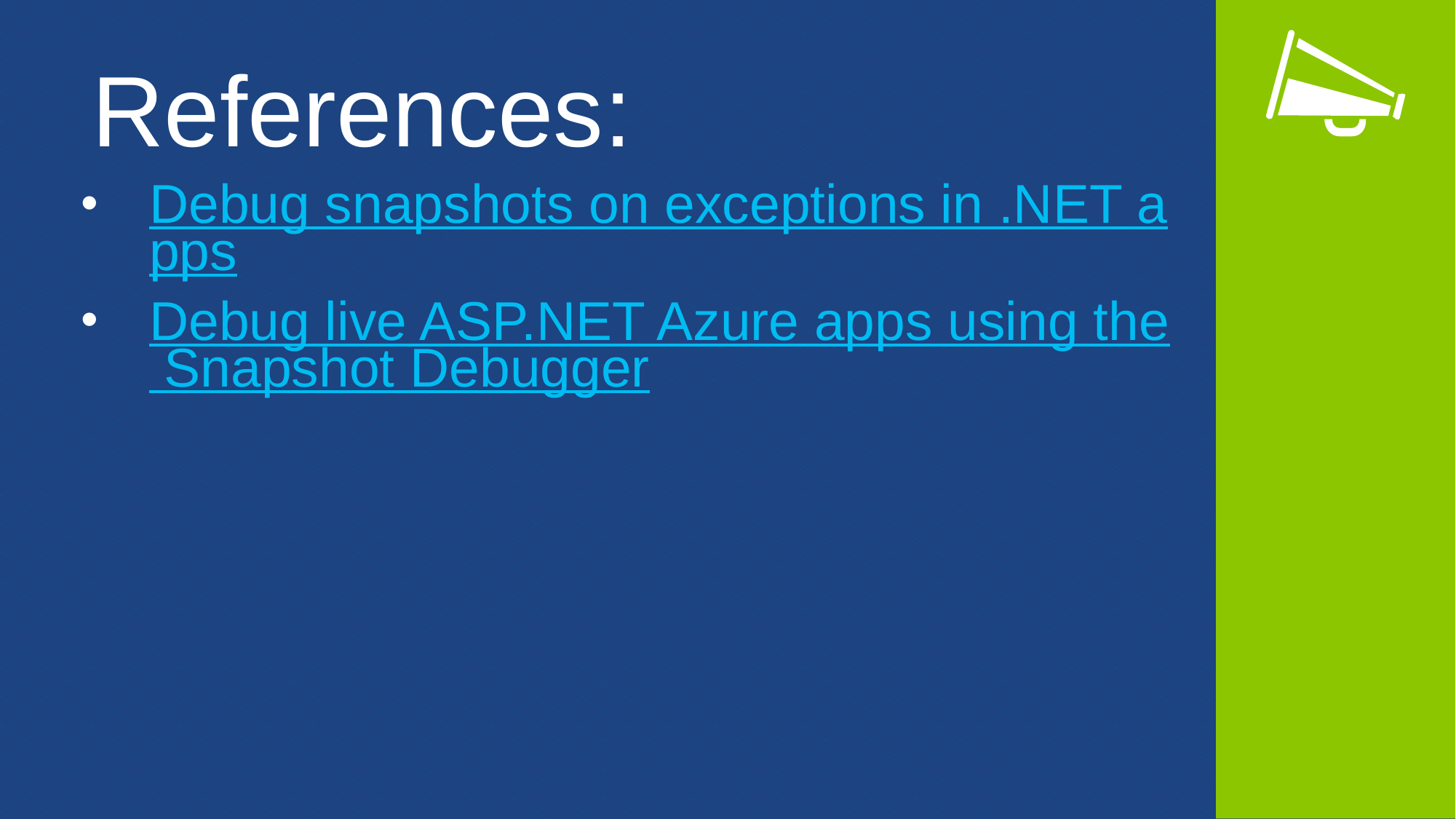

References:
Debug snapshots on exceptions in .NET apps
Debug live ASP.NET Azure apps using the Snapshot Debugger